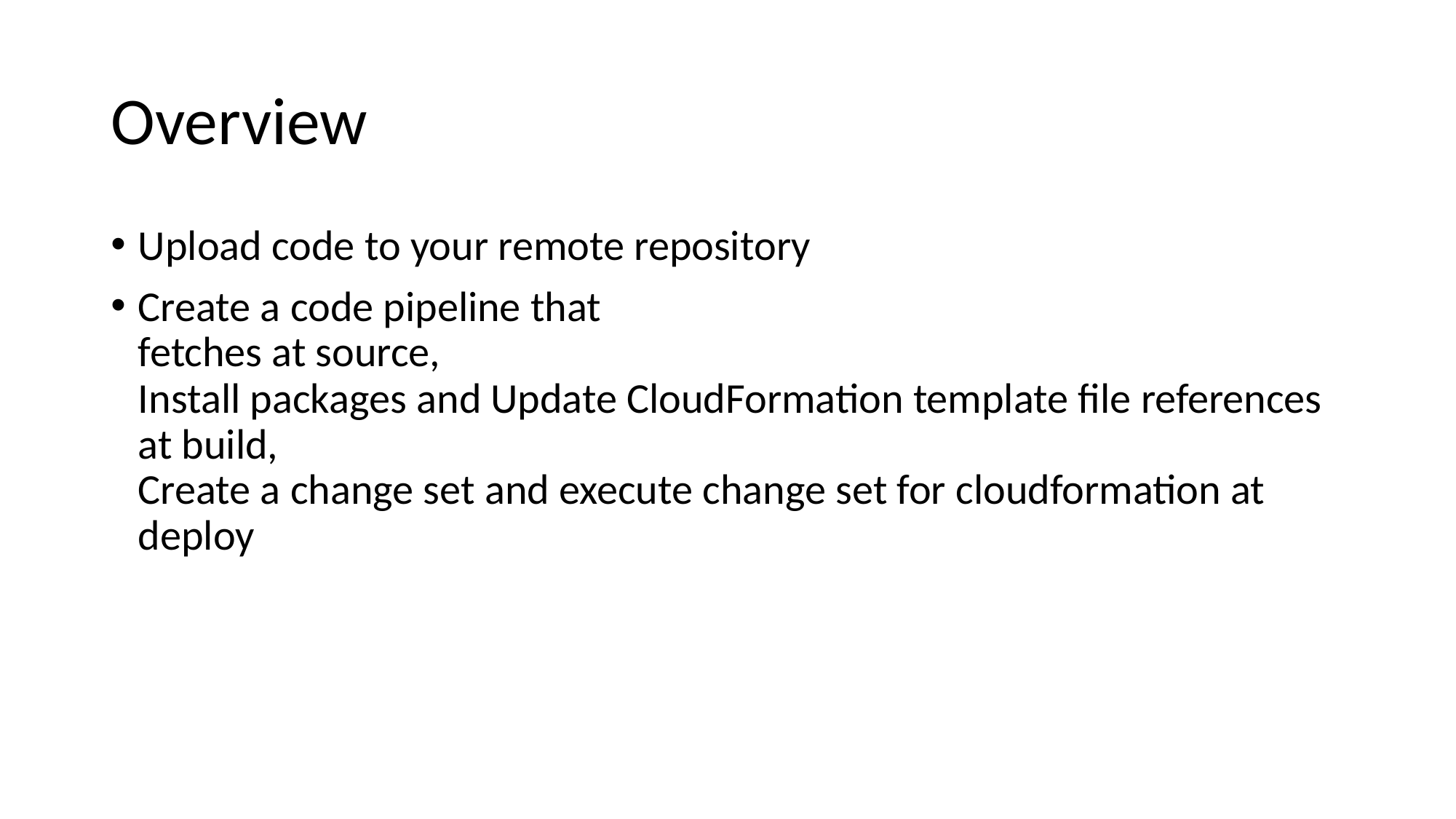

# Overview
Upload code to your remote repository
Create a code pipeline that
fetches at source,
Install packages and Update CloudFormation template file references at build,
Create a change set and execute change set for cloudformation at deploy